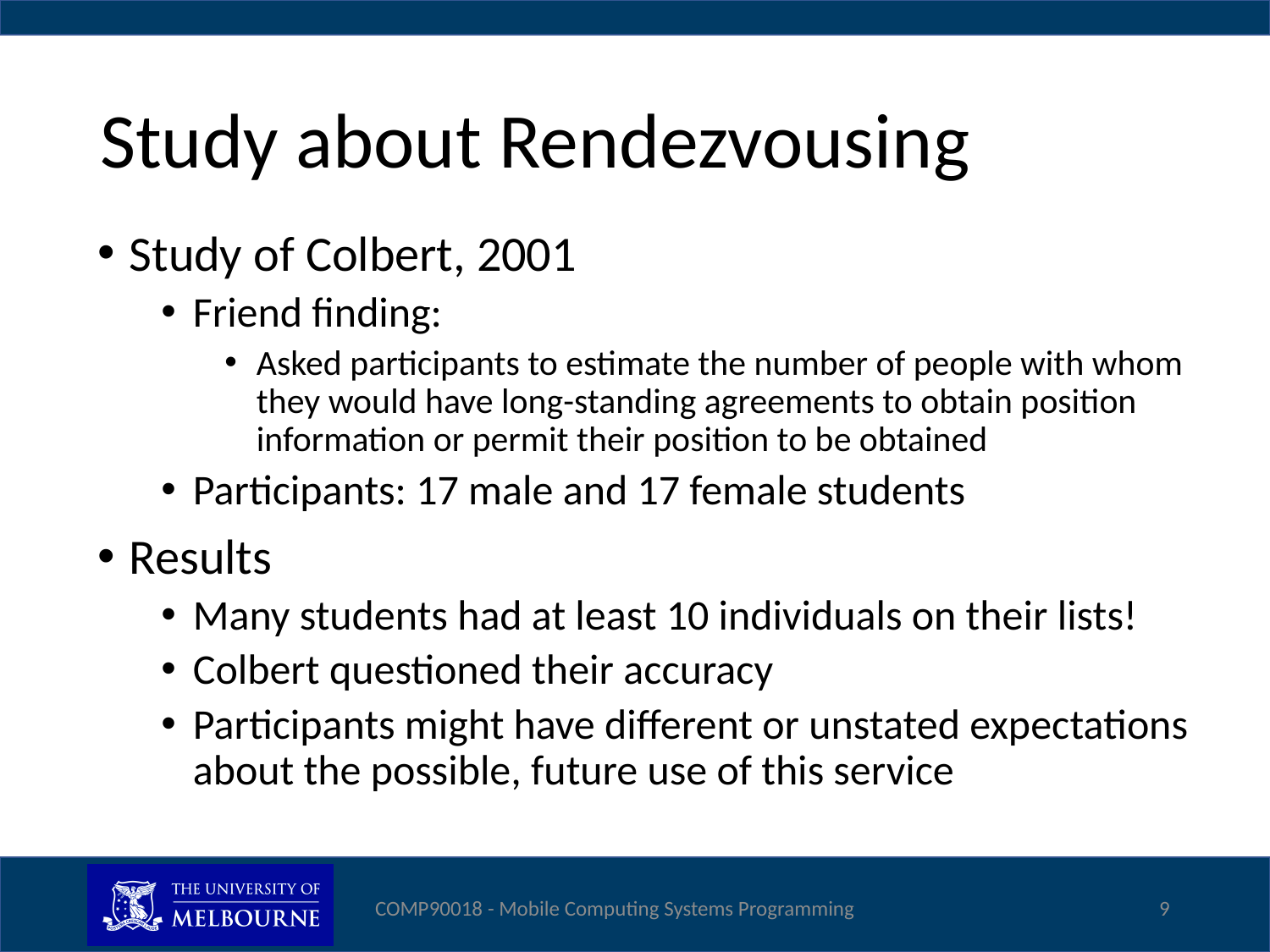

# Study about Rendezvousing
Study of Colbert, 2001
Friend finding:
Asked participants to estimate the number of people with whom they would have long-standing agreements to obtain position information or permit their position to be obtained
Participants: 17 male and 17 female students
Results
Many students had at least 10 individuals on their lists!
Colbert questioned their accuracy
Participants might have different or unstated expectations about the possible, future use of this service
COMP90018 - Mobile Computing Systems Programming
9